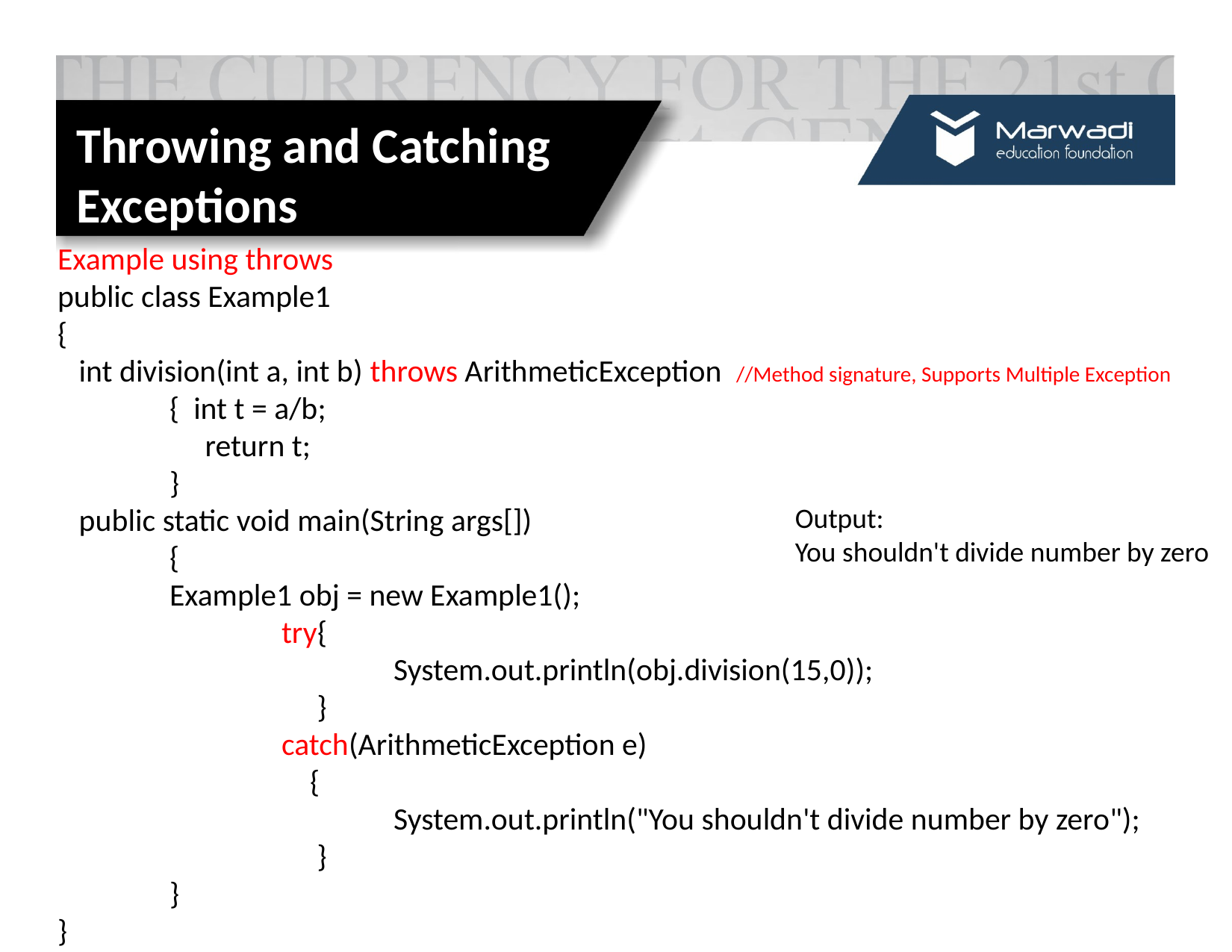

Throwing and Catching Exceptions
Example using throws
public class Example1
{
   int division(int a, int b) throws ArithmeticException  //Method signature, Supports Multiple Exception
	{  int t = a/b;
	     return t;
   	}
   public static void main(String args[])
	{
	Example1 obj = new Example1();
		try{
	   		System.out.println(obj.division(15,0));
		     }
		catch(ArithmeticException e)
		    {
	   		System.out.println("You shouldn't divide number by zero");
		     }
   	}
}

Output:
You shouldn't divide number by zero